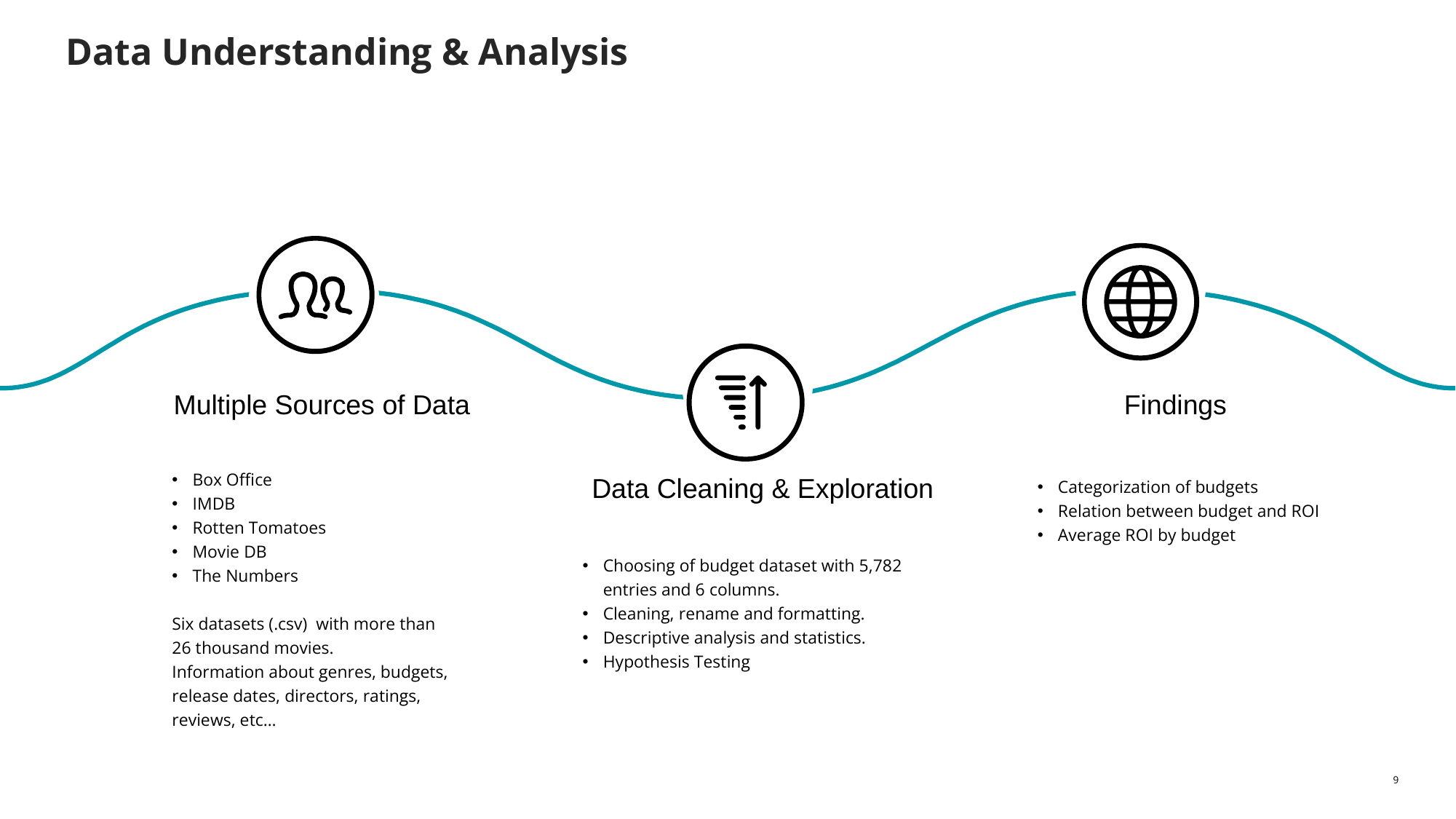

# Data Understanding & Analysis

Findings
Multiple Sources of Data
Box Office
IMDB
Rotten Tomatoes
Movie DB
The Numbers

Six datasets (.csv)  with more than 26 thousand movies.
Information about genres, budgets, release dates, directors, ratings, reviews, etc…
Categorization of budgets
Relation between budget and ROI
Average ROI by budget
Data Cleaning & Exploration

Choosing of budget dataset with 5,782  entries and 6 columns.
Cleaning, rename and formatting.
Descriptive analysis and statistics.
Hypothesis Testing